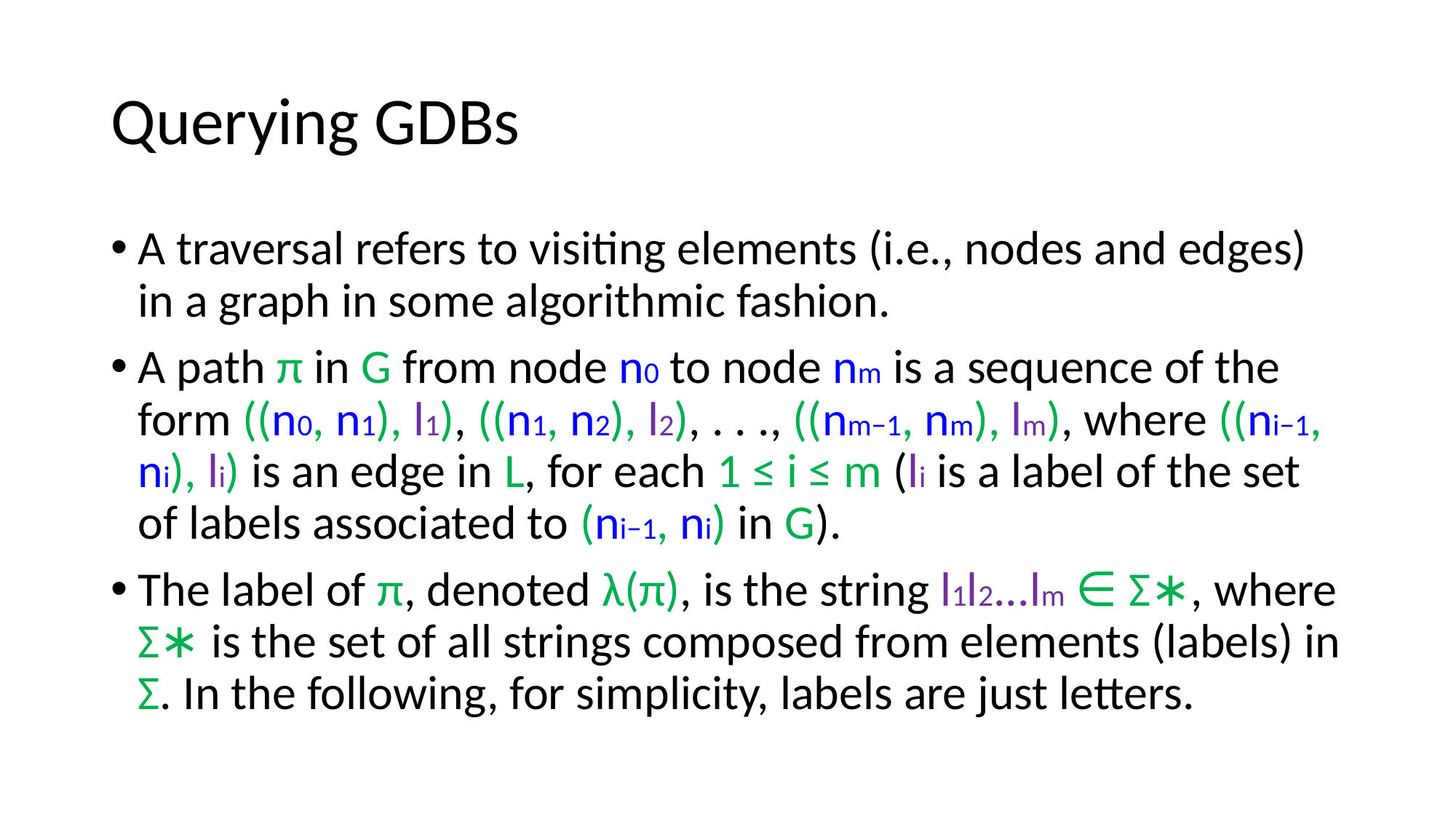

# Querying GDBs
A traversal refers to visiting elements (i.e., nodes and edges) in a graph in some algorithmic fashion.
A path π in G from node n0 to node nm is a sequence of the form ((n0, n1), l1), ((n1, n2), l2), . . ., ((nm−1, nm), lm), where ((ni−1, ni), li) is an edge in L, for each 1 ≤ i ≤ m (li is a label of the set of labels associated to (ni−1, ni) in G).
The label of π, denoted λ(π), is the string l1l2...lm ∈ Σ∗, where Σ∗ is the set of all strings composed from elements (labels) in Σ. In the following, for simplicity, labels are just letters.